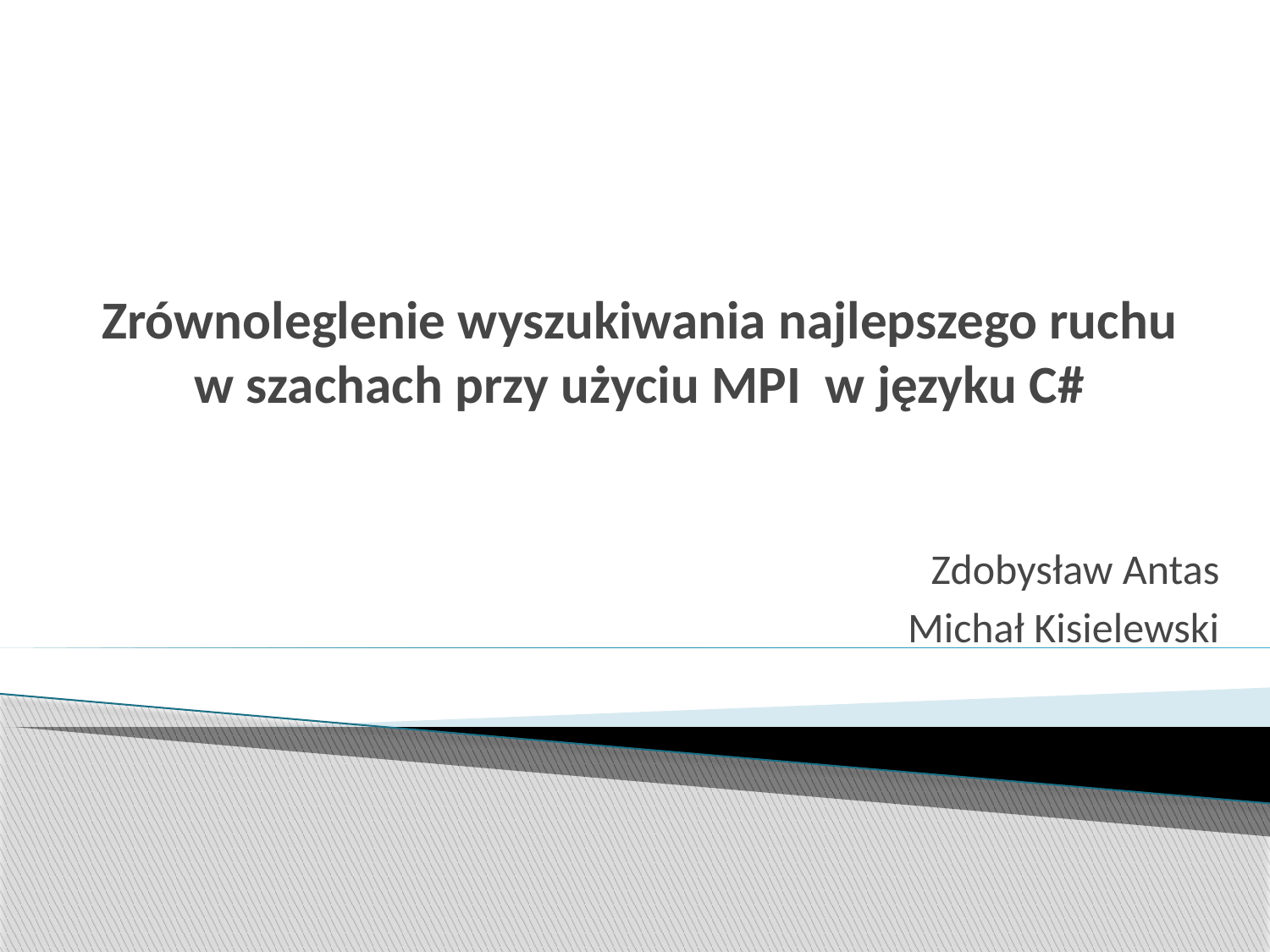

# Zrównoleglenie wyszukiwania najlepszego ruchu w szachach przy użyciu MPI  w języku C#
Zdobysław Antas
Michał Kisielewski